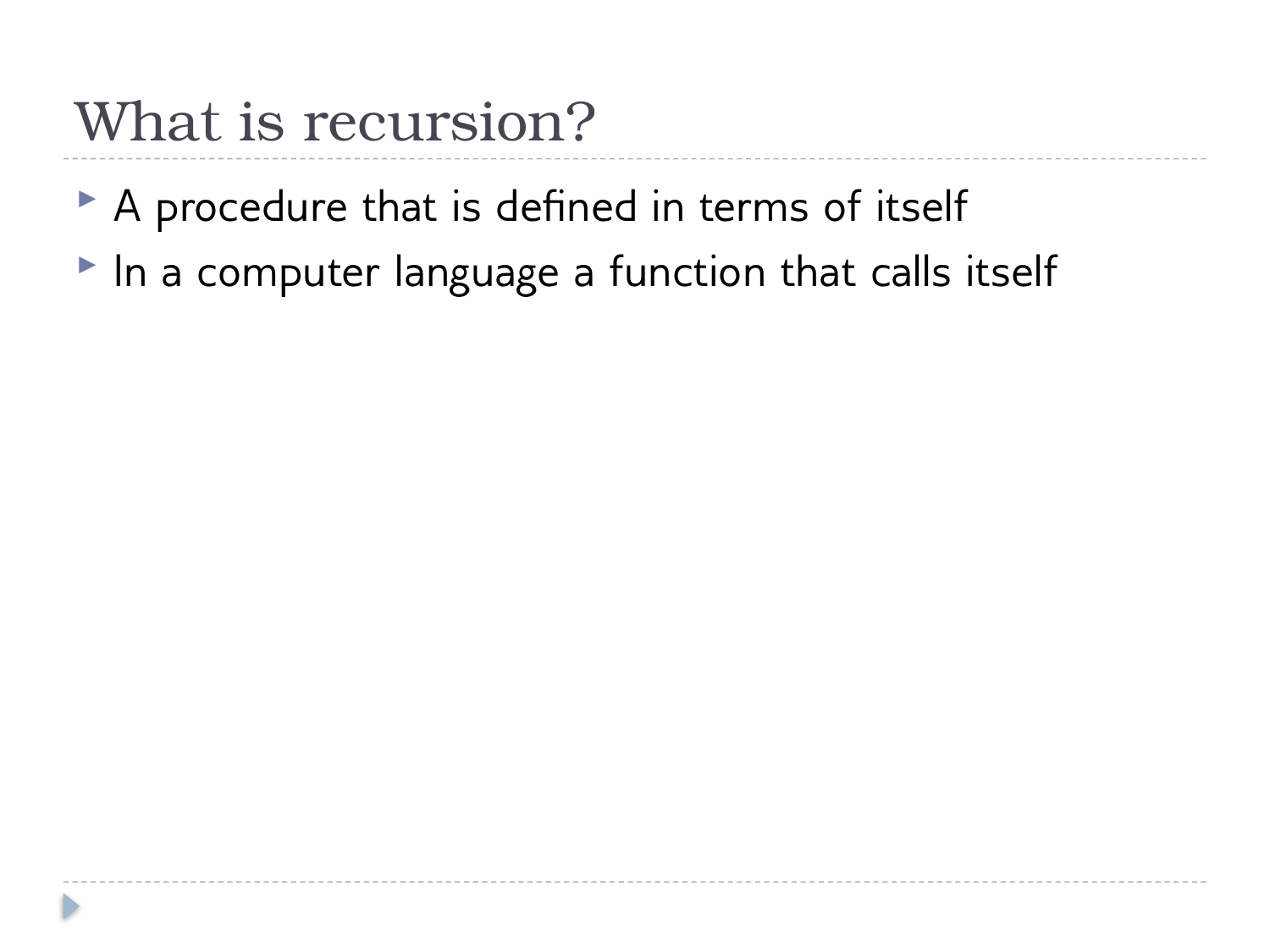

# What is recursion?
A procedure that is defined in terms of itself
In a computer language a function that calls itself